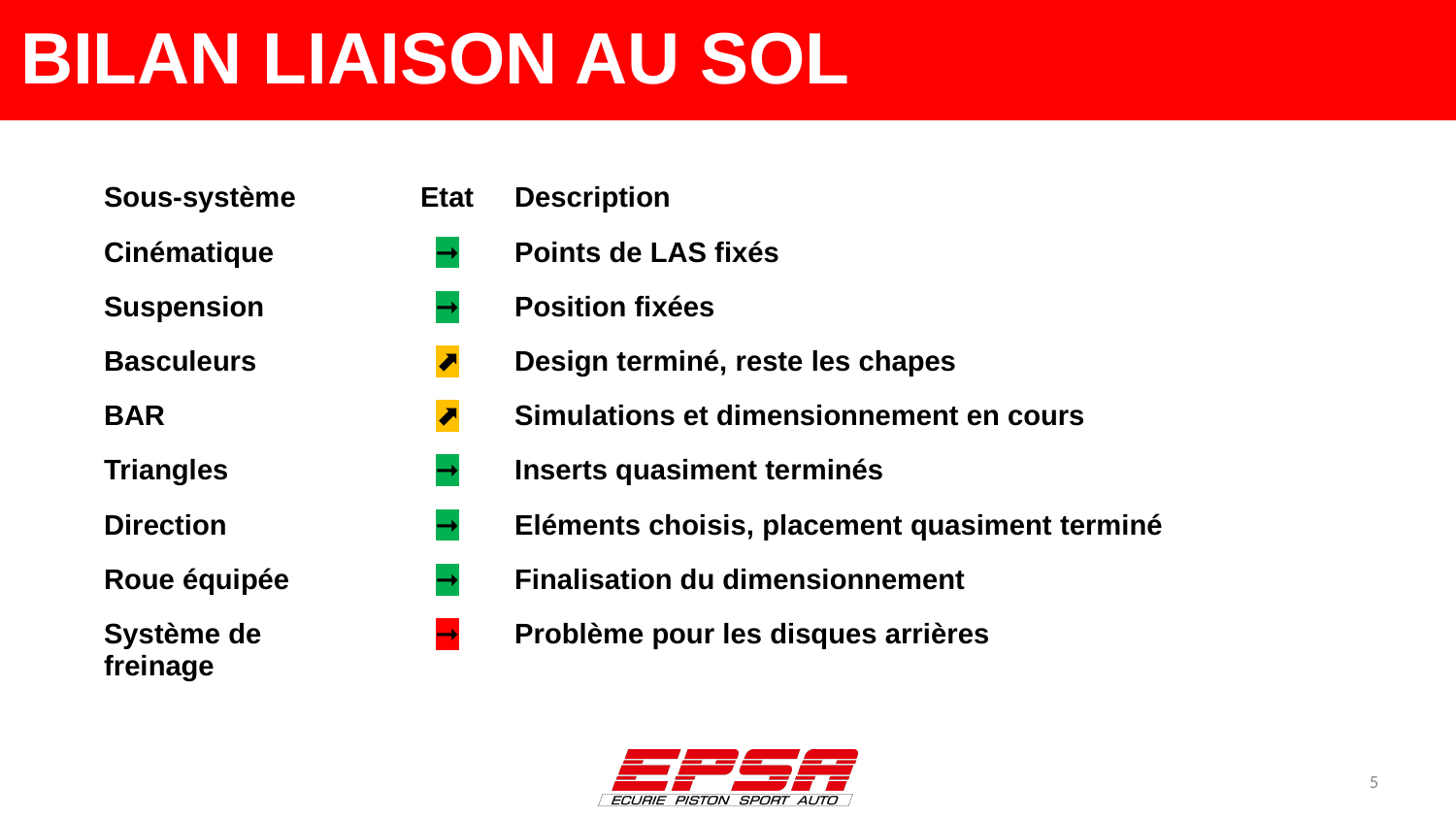

# BILAN LIAISON AU SOL
| Sous-système | Etat | Description |
| --- | --- | --- |
| Cinématique | ➞ | Points de LAS fixés |
| Suspension | ➞ | Position fixées |
| Basculeurs | ⬈ | Design terminé, reste les chapes |
| BAR | ⬈ | Simulations et dimensionnement en cours |
| Triangles | ➞ | Inserts quasiment terminés |
| Direction | ➞ | Eléments choisis, placement quasiment terminé |
| Roue équipée | ➞ | Finalisation du dimensionnement |
| Système de freinage | ➞ | Problème pour les disques arrières |
5